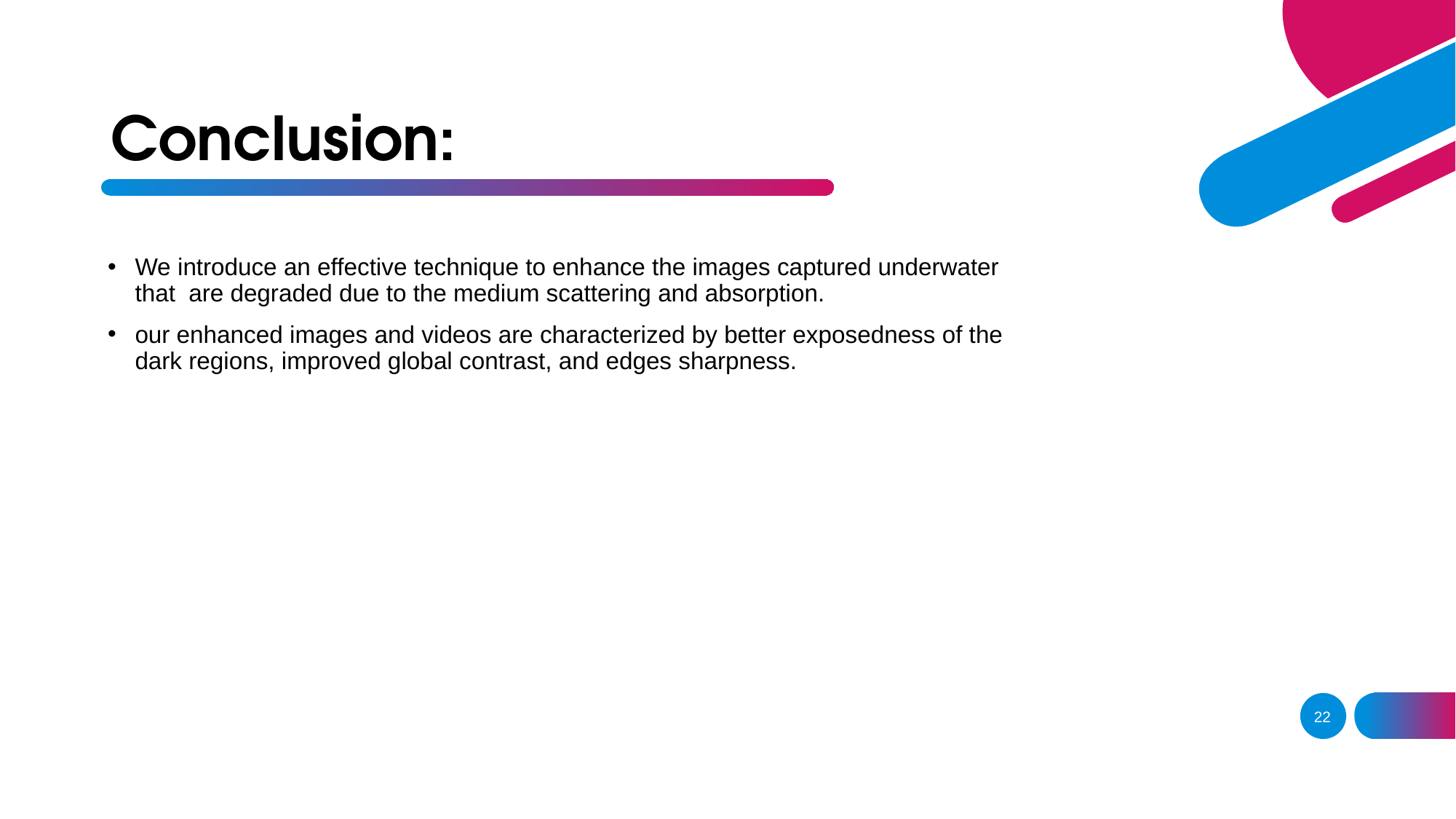

# Conclusion:
We introduce an effective technique to enhance the images captured underwater that  are degraded due to the medium scattering and absorption.
our enhanced images and videos are characterized by better exposedness of the dark regions, improved global contrast, and edges sharpness.

22